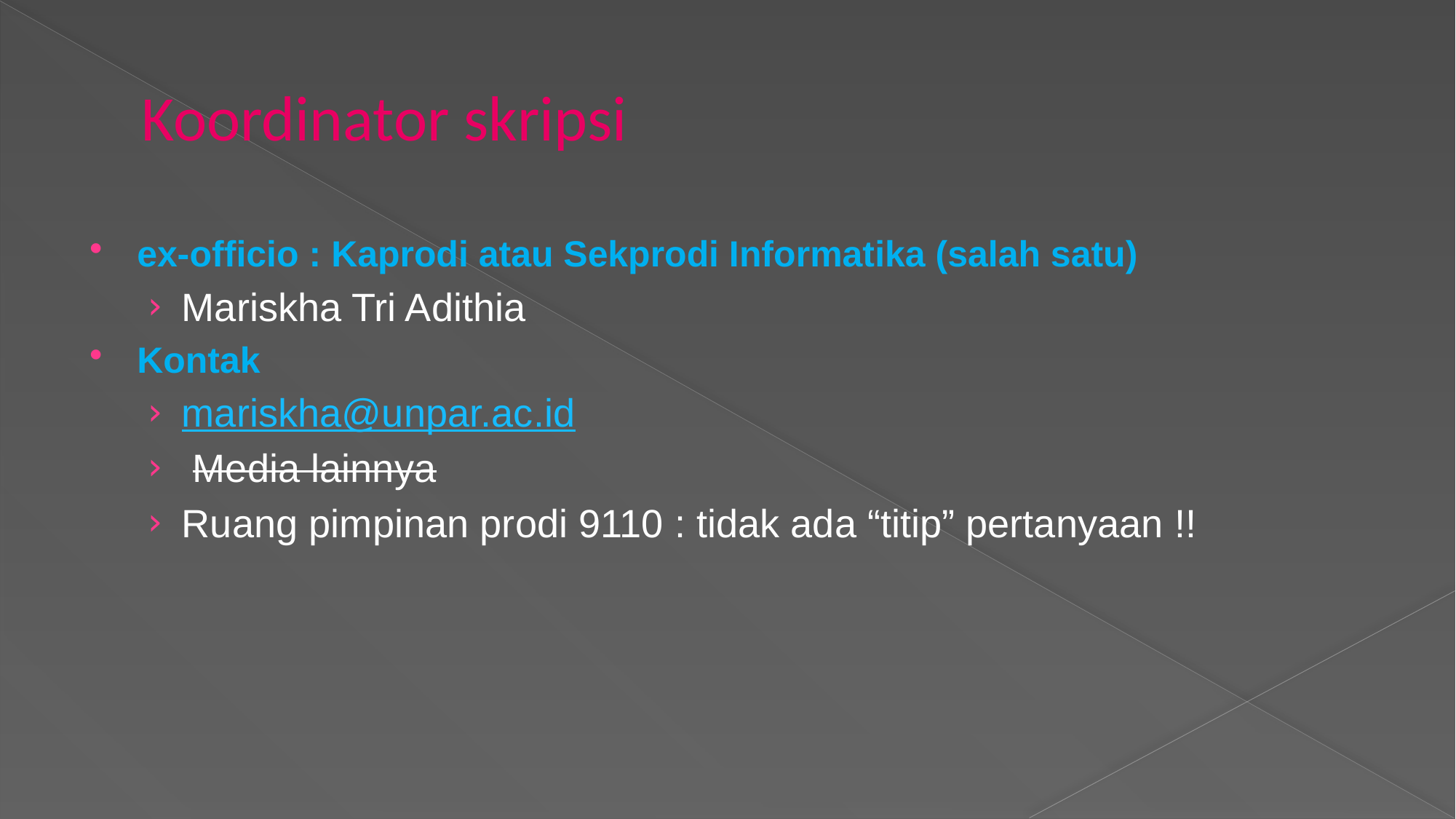

# Koordinator skripsi
ex-officio : Kaprodi atau Sekprodi Informatika (salah satu)
Mariskha Tri Adithia
Kontak
mariskha@unpar.ac.id
 Media lainnya
Ruang pimpinan prodi 9110 : tidak ada “titip” pertanyaan !!